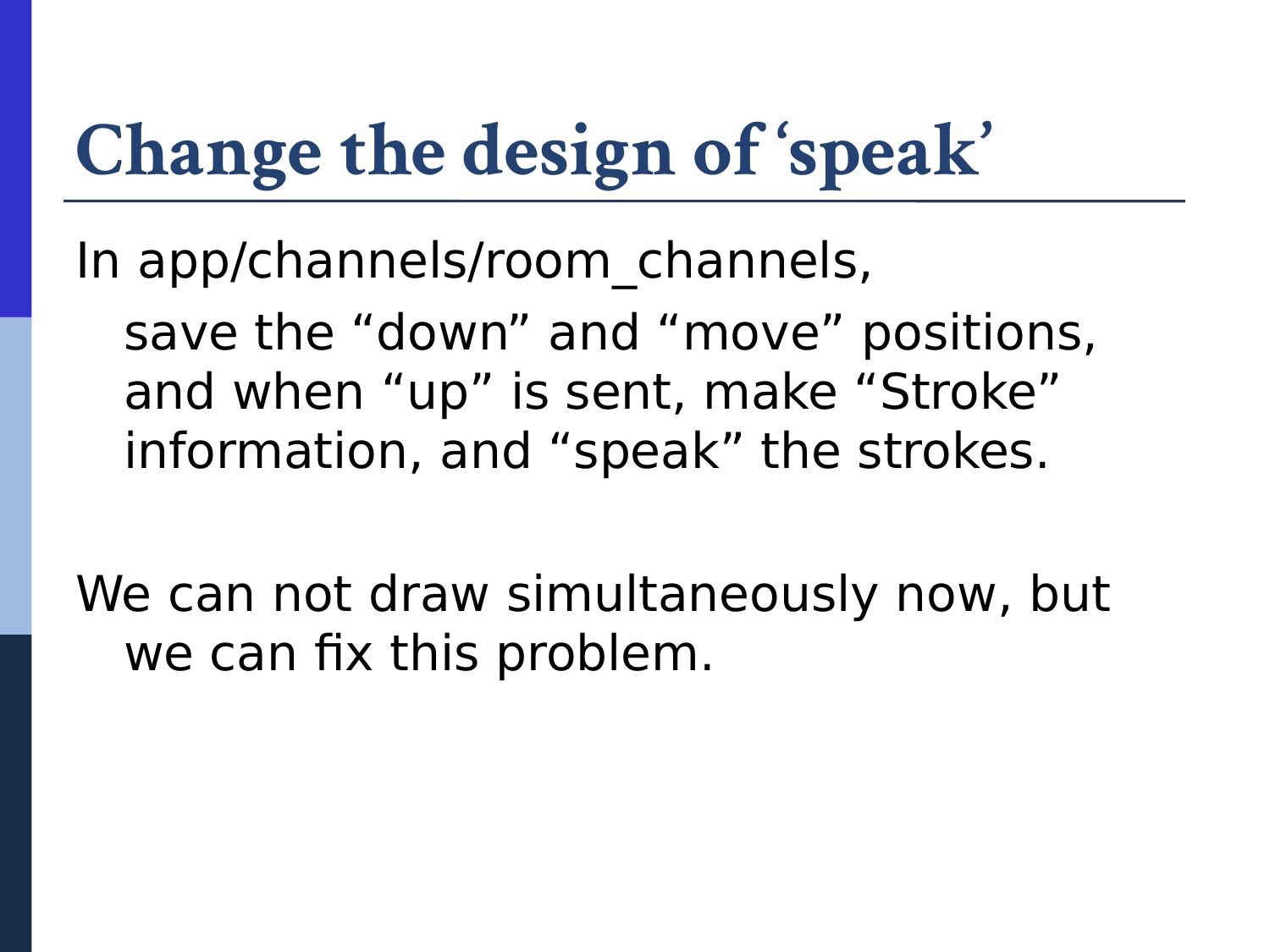

# Change the design of ‘speak’
In app/channels/room_channels,
	save the “down” and “move” positions,
and when “up” is sent, make “Stroke” information, and “speak” the strokes.

We can not draw simultaneously now, but we can fix this problem.